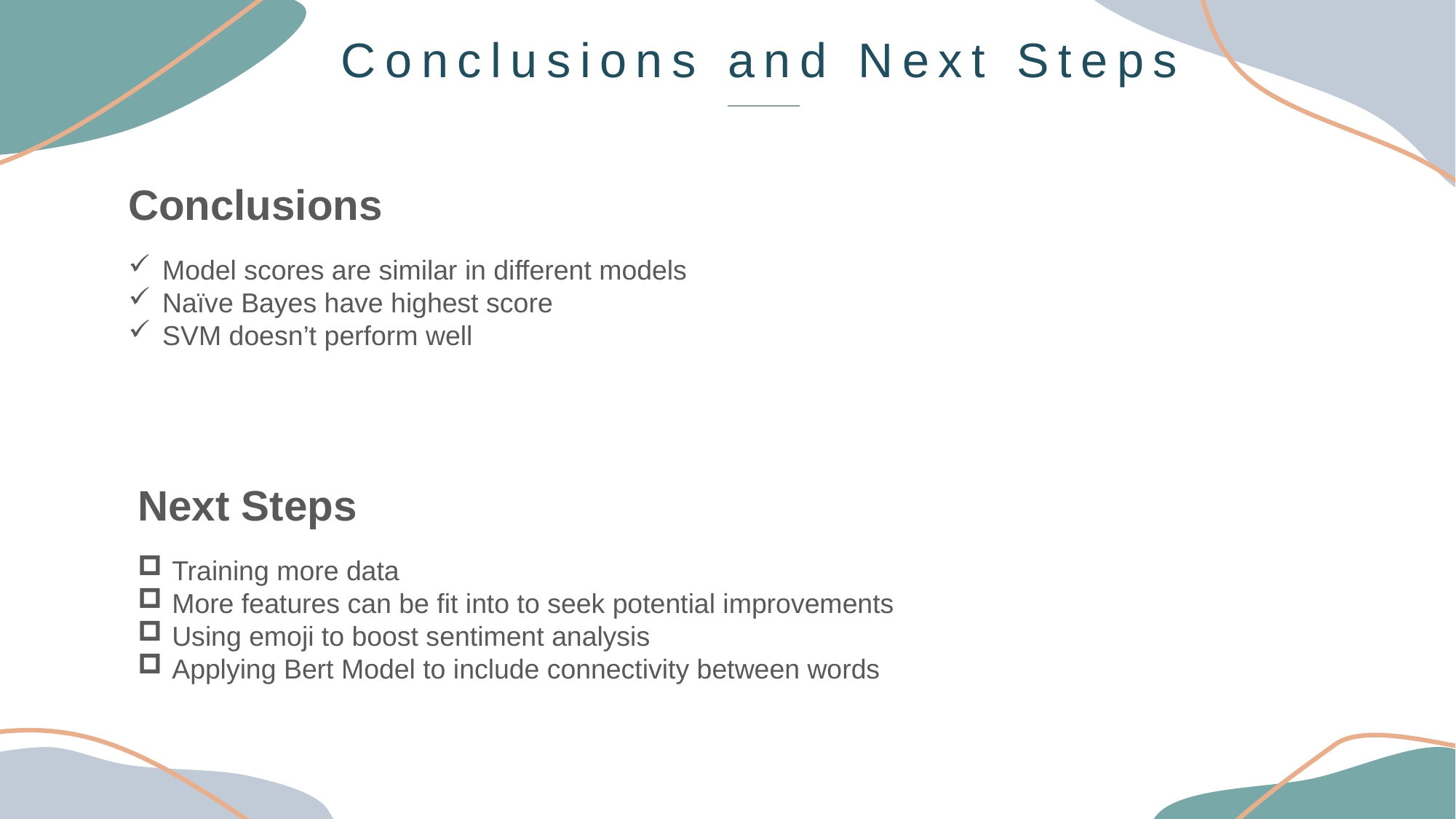

Conclusions and Next Steps

Conclusions
Model scores are similar in different models
Naïve Bayes have highest score
SVM doesn’t perform well
Next Steps
Training more data
More features can be fit into to seek potential improvements
Using emoji to boost sentiment analysis
Applying Bert Model to include connectivity between words